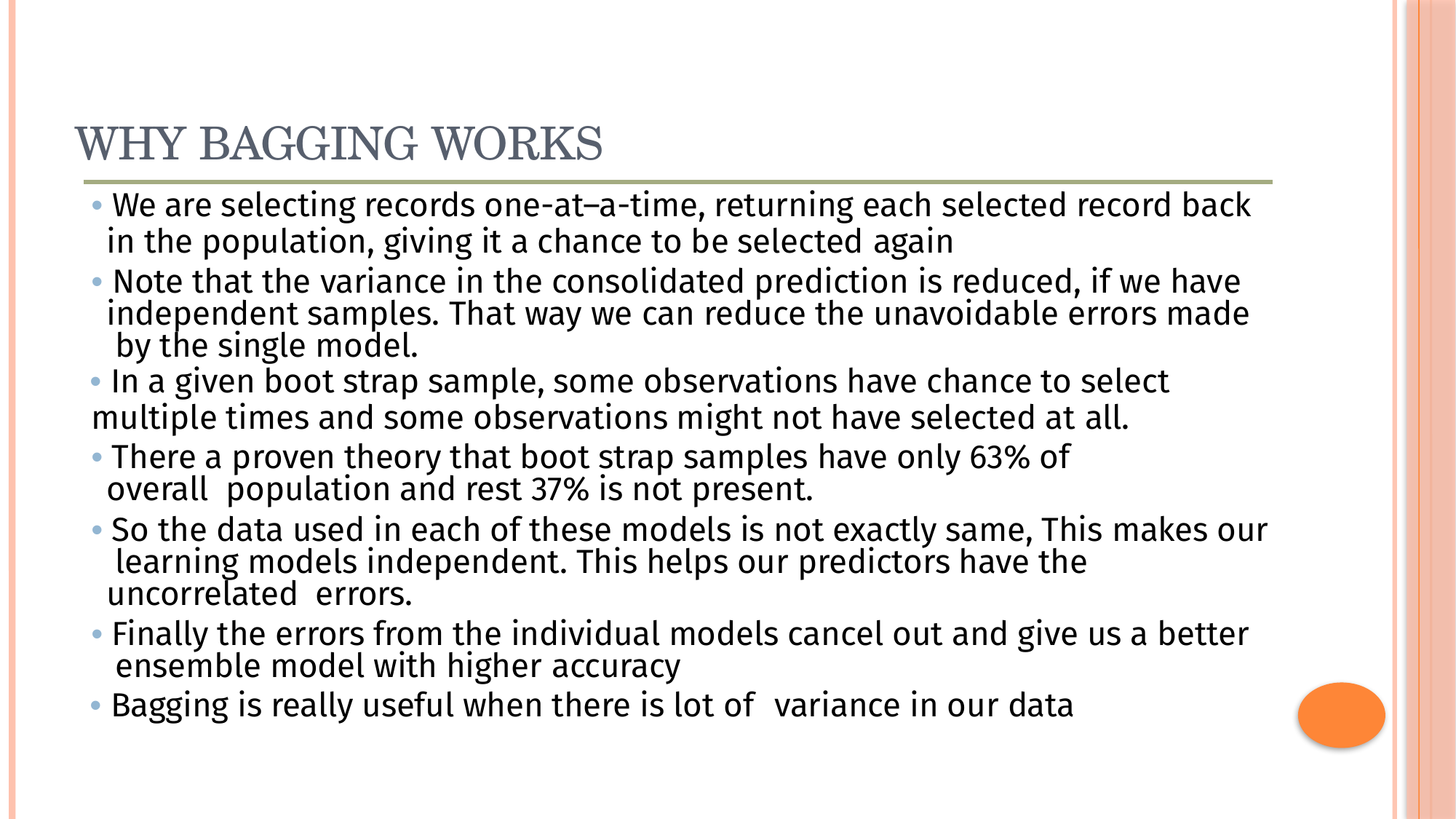

# Why Bagging works

• We are selecting records one-at–a-time, returning each selected record back
in the population, giving it a chance to be selected again
• Note that the variance in the consolidated prediction is reduced, if we have  independent samples. That way we can reduce the unavoidable errors made  by the single model.
• In a given boot strap sample, some observations have chance to select
multiple times and some observations might not have selected at all.
• There a proven theory that boot strap samples have only 63% of overall  population and rest 37% is not present.
• So the data used in each of these models is not exactly same, This makes our  learning models independent. This helps our predictors have the uncorrelated  errors.
• Finally the errors from the individual models cancel out and give us a better  ensemble model with higher accuracy
• Bagging is really useful when there is lot of	variance in our data